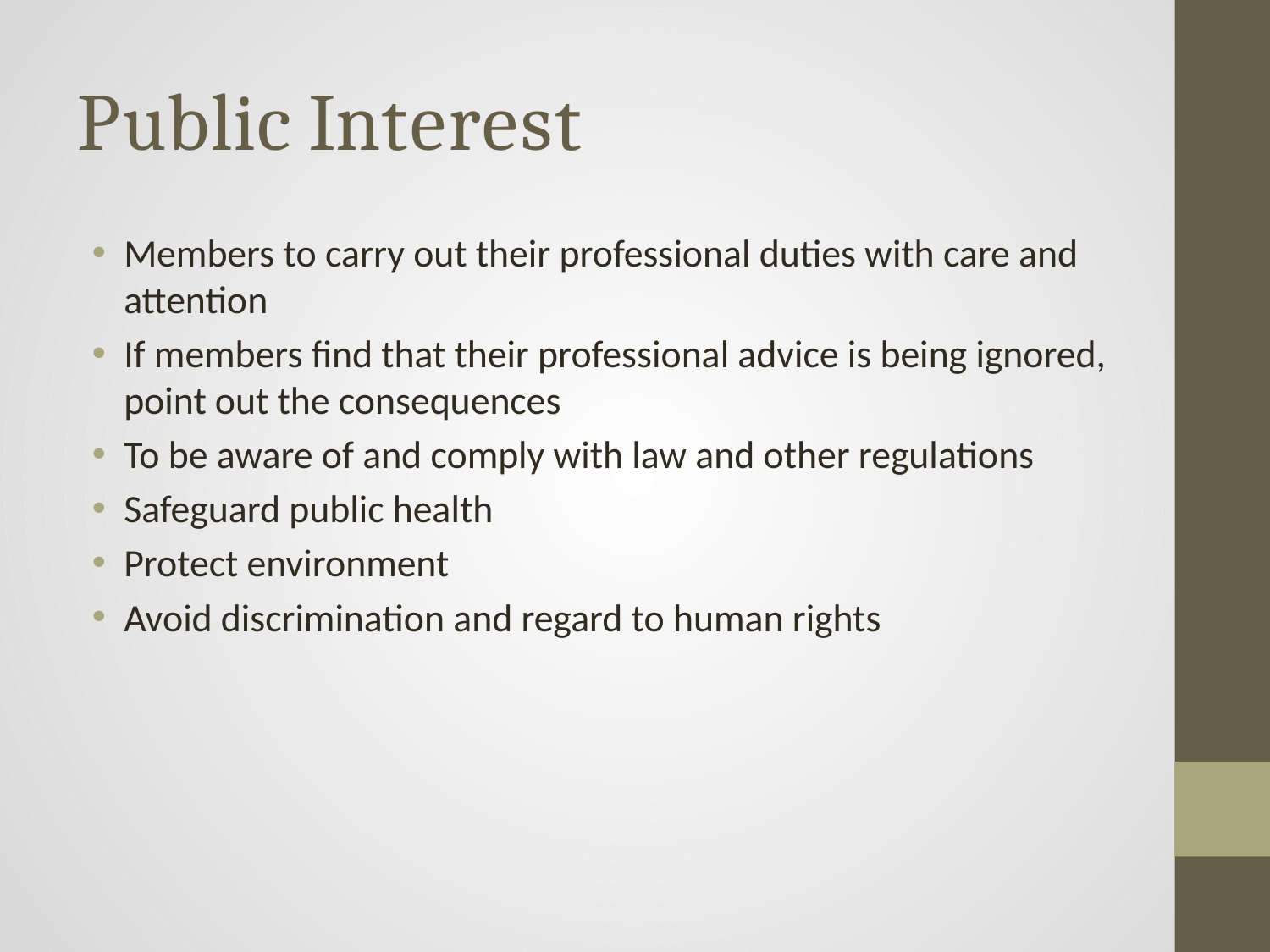

# Public Interest
Members to carry out their professional duties with care and attention
If members find that their professional advice is being ignored, point out the consequences
To be aware of and comply with law and other regulations
Safeguard public health
Protect environment
Avoid discrimination and regard to human rights